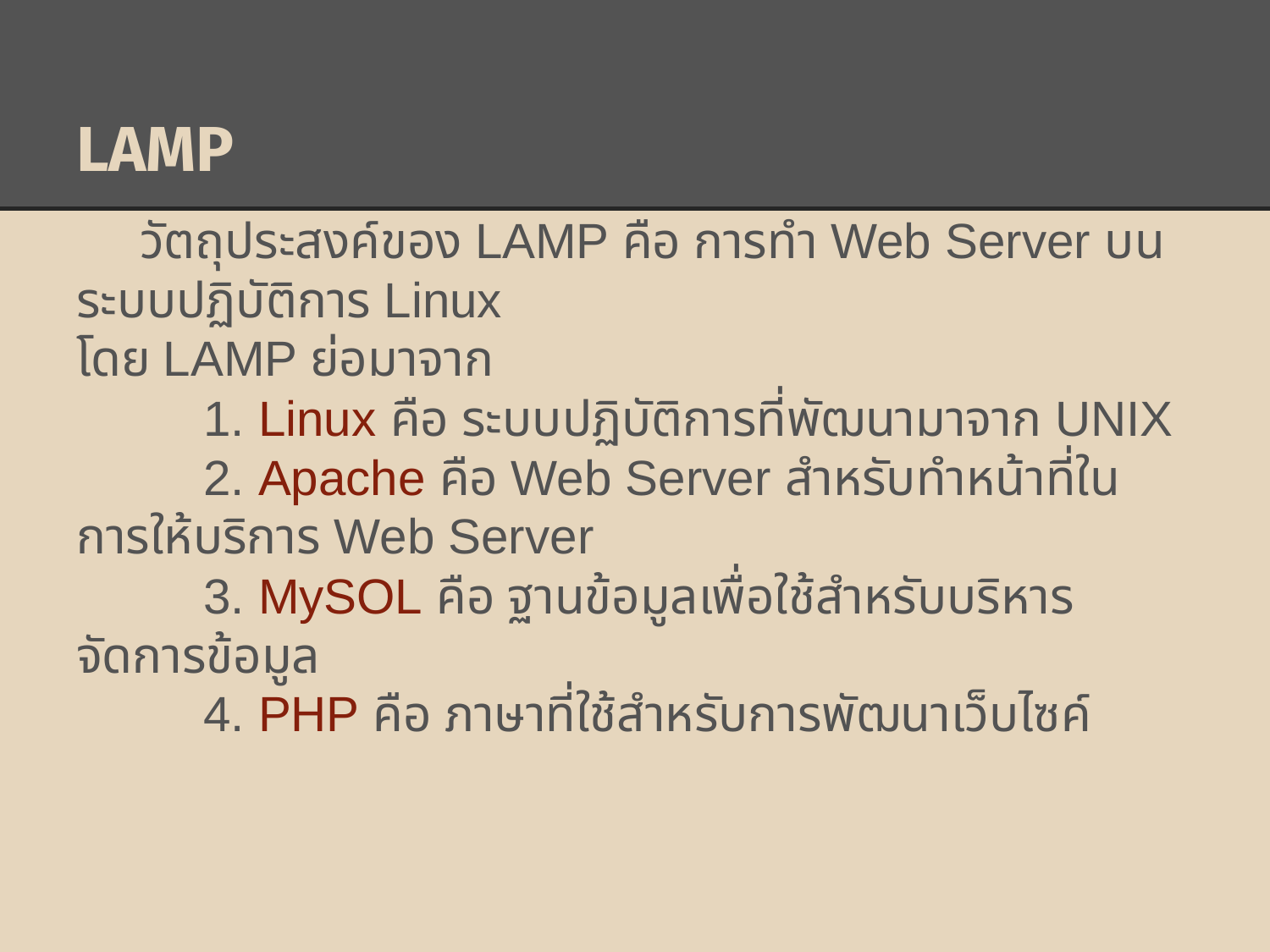

# LAMP
วัตถุประสงค์ของ LAMP คือ การทำ Web Server บนระบบปฏิบัติการ Linux
โดย LAMP ย่อมาจาก
	1. Linux คือ ระบบปฏิบัติการที่พัฒนามาจาก UNIX
	2. Apache คือ Web Server สำหรับทำหน้าที่ในการให้บริการ Web Server
	3. MySOL คือ ฐานข้อมูลเพื่อใช้สำหรับบริหารจัดการข้อมูล
	4. PHP คือ ภาษาที่ใช้สำหรับการพัฒนาเว็บไซค์